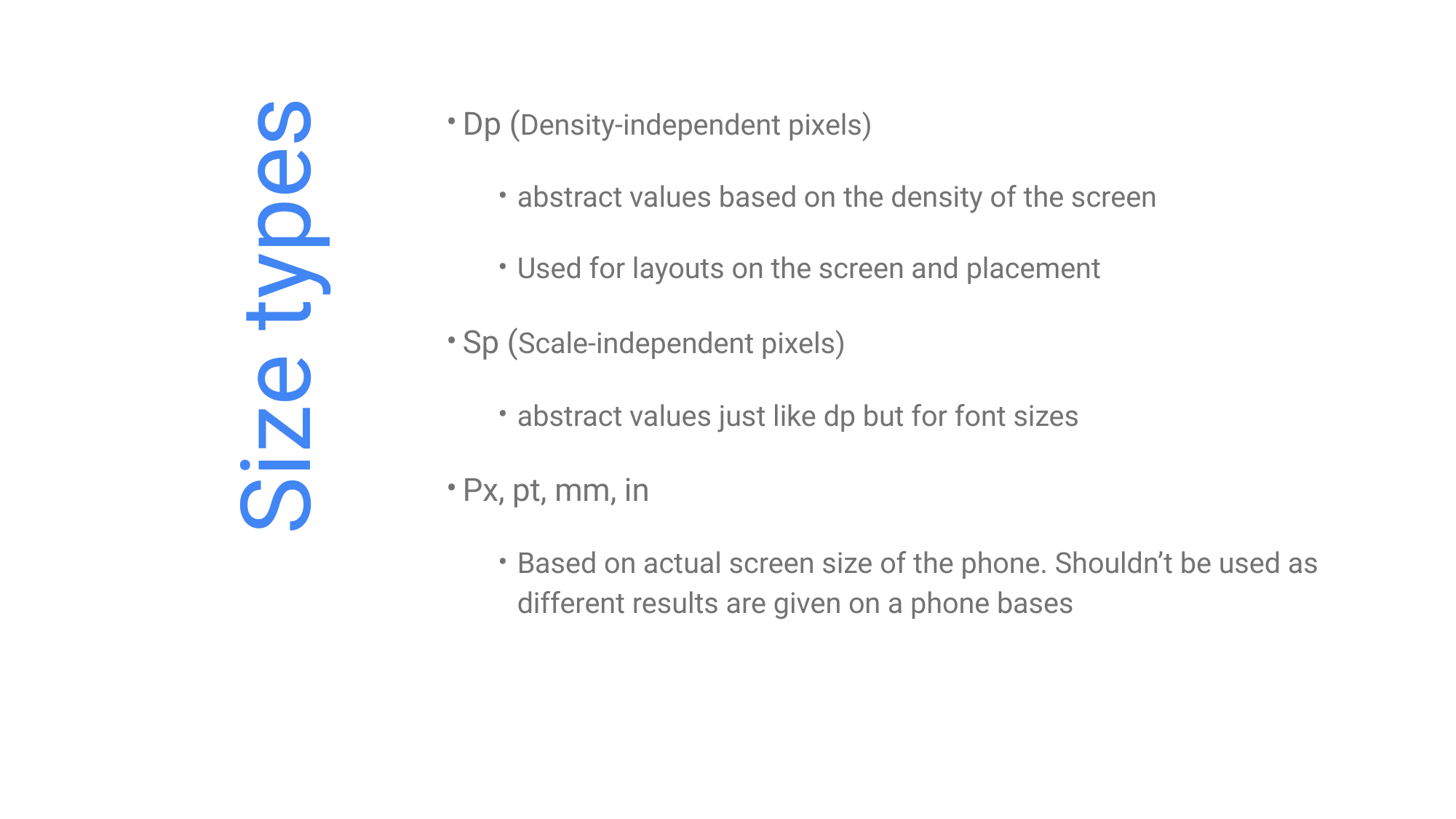

Dp (Density-independent pixels)
abstract values based on the density of the screen
Used for layouts on the screen and placement
Sp (Scale-independent pixels)
abstract values just like dp but for font sizes
Px, pt, mm, in
Based on actual screen size of the phone. Shouldn’t be used as different results are given on a phone bases

# Size types